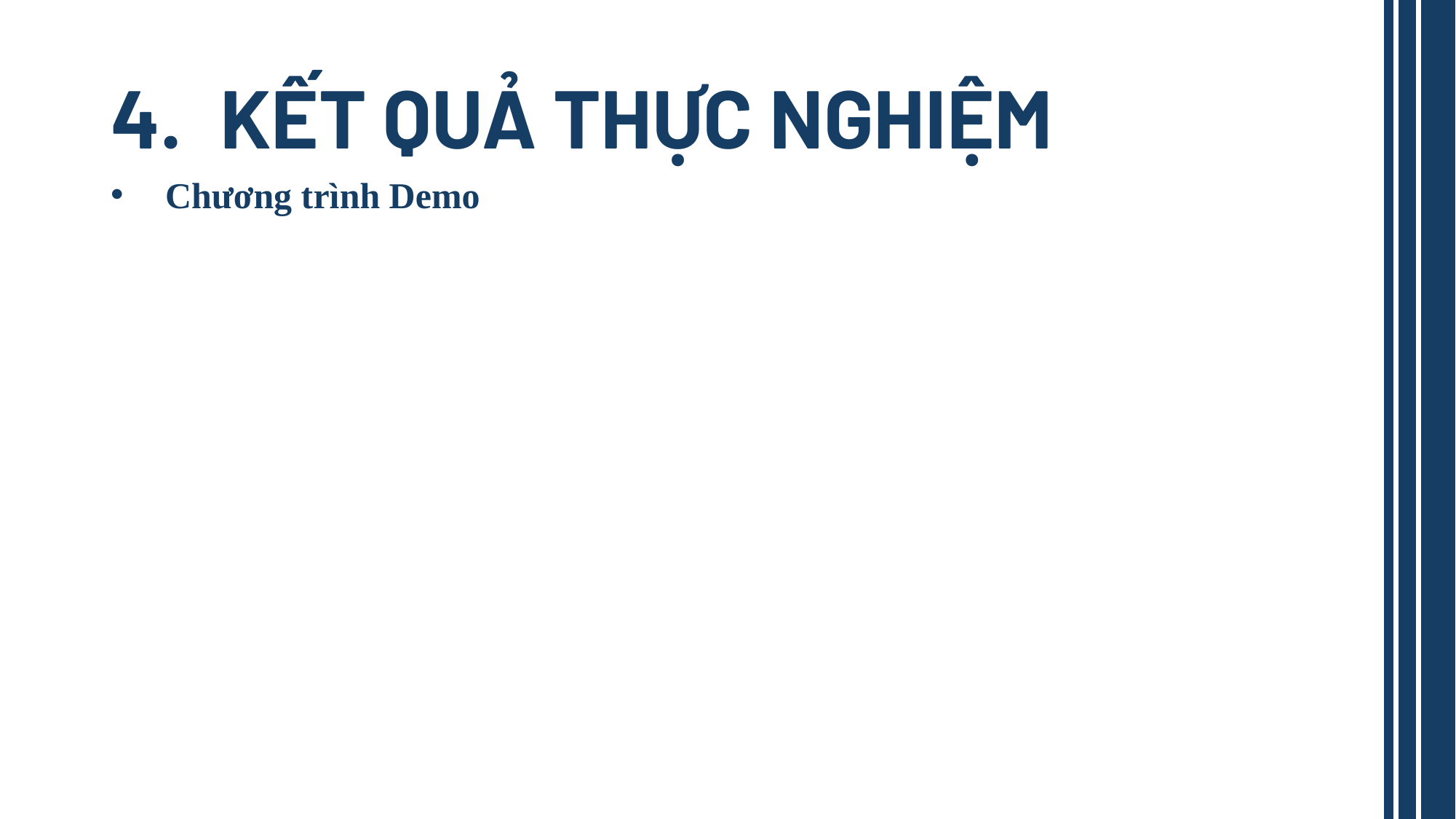

# KẾT QUẢ THỰC NGHIỆM
Chương trình Demo